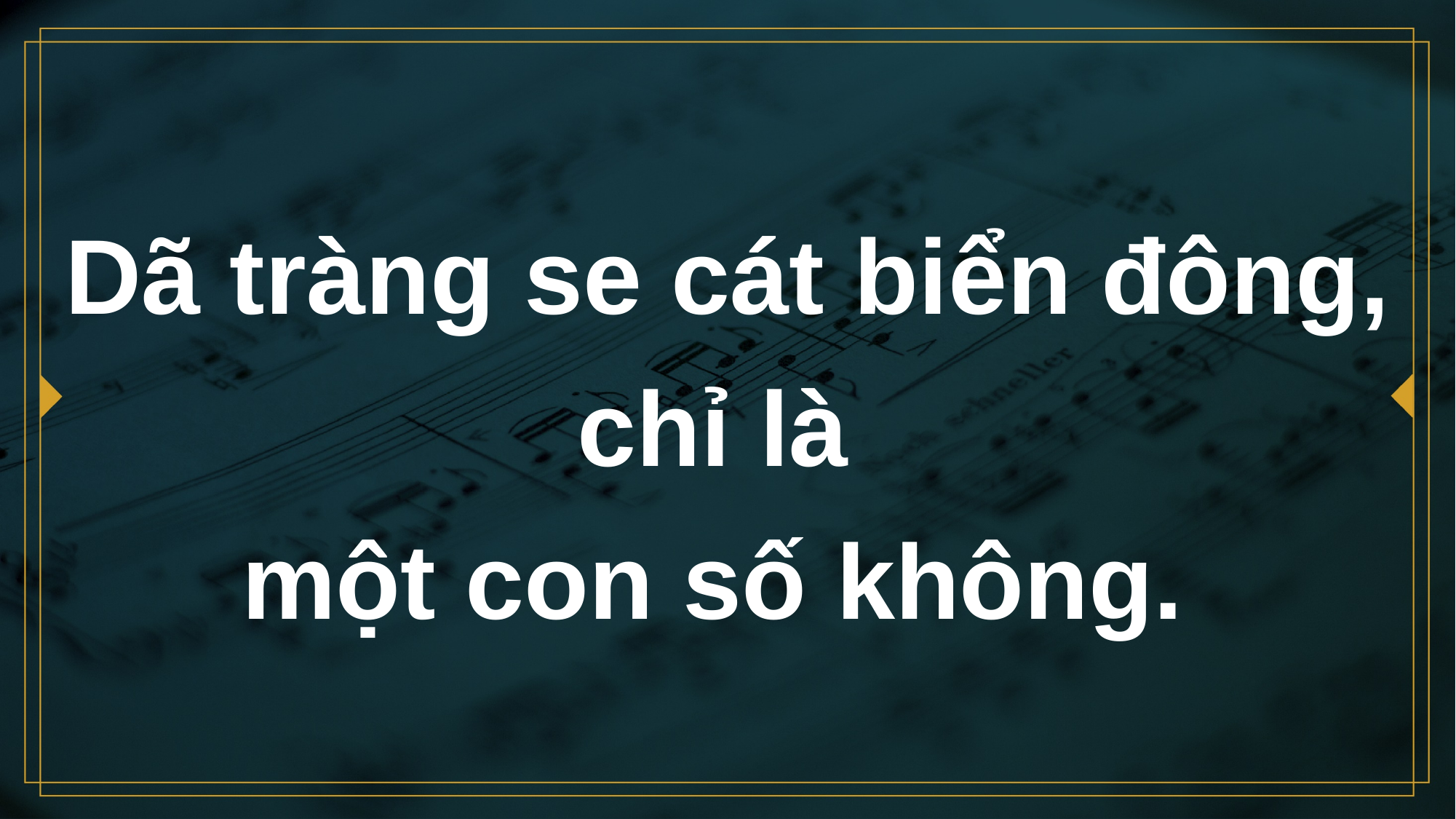

# Dã tràng se cát biển đông, chỉ là một con số không.